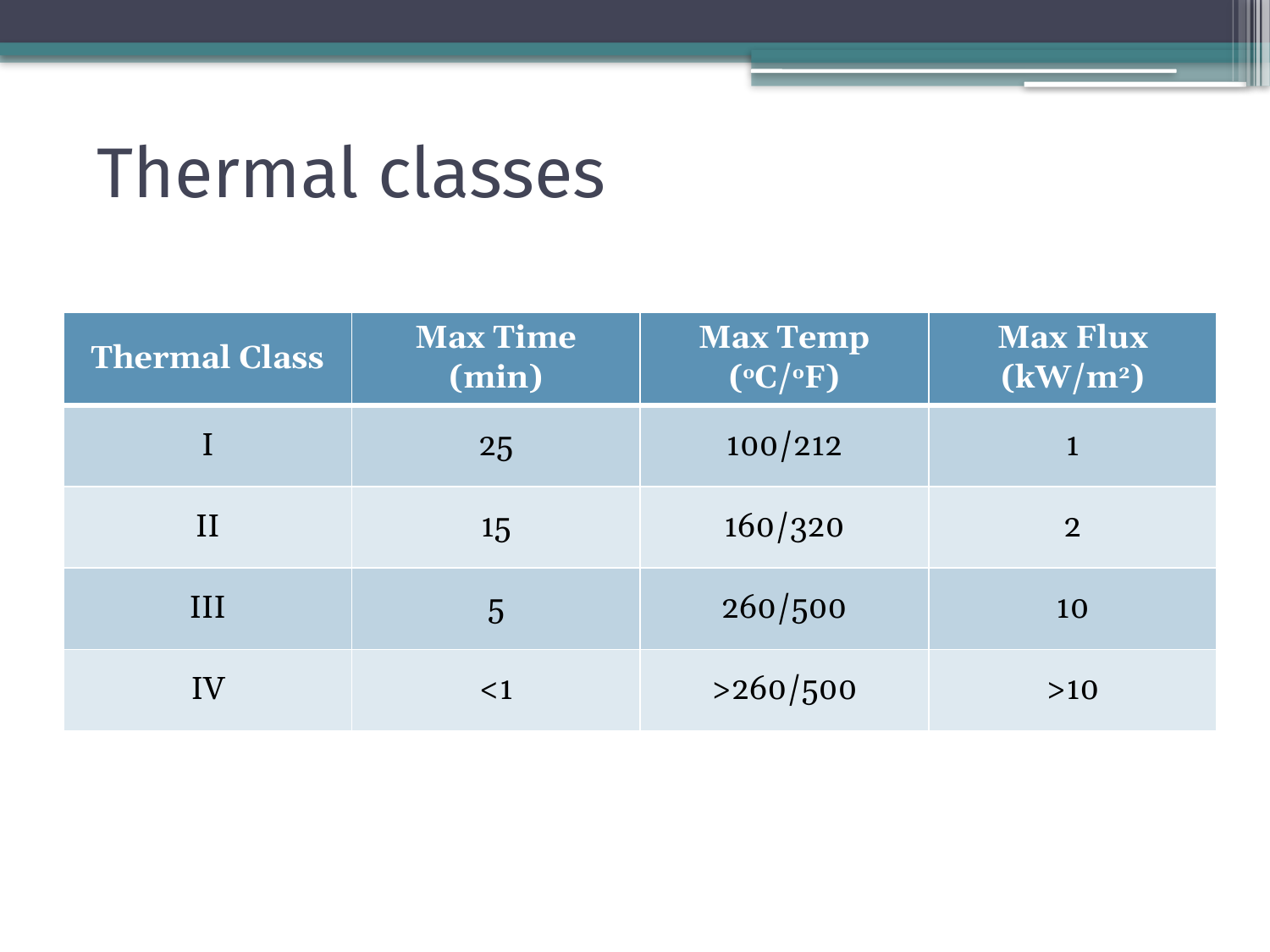

# Thermal classes
| Thermal Class | Max Time (min) | Max Temp (oC/oF) | Max Flux (kW/m2) |
| --- | --- | --- | --- |
| I | 25 | 100/212 | 1 |
| II | 15 | 160/320 | 2 |
| III | 5 | 260/500 | 10 |
| IV | <1 | >260/500 | >10 |